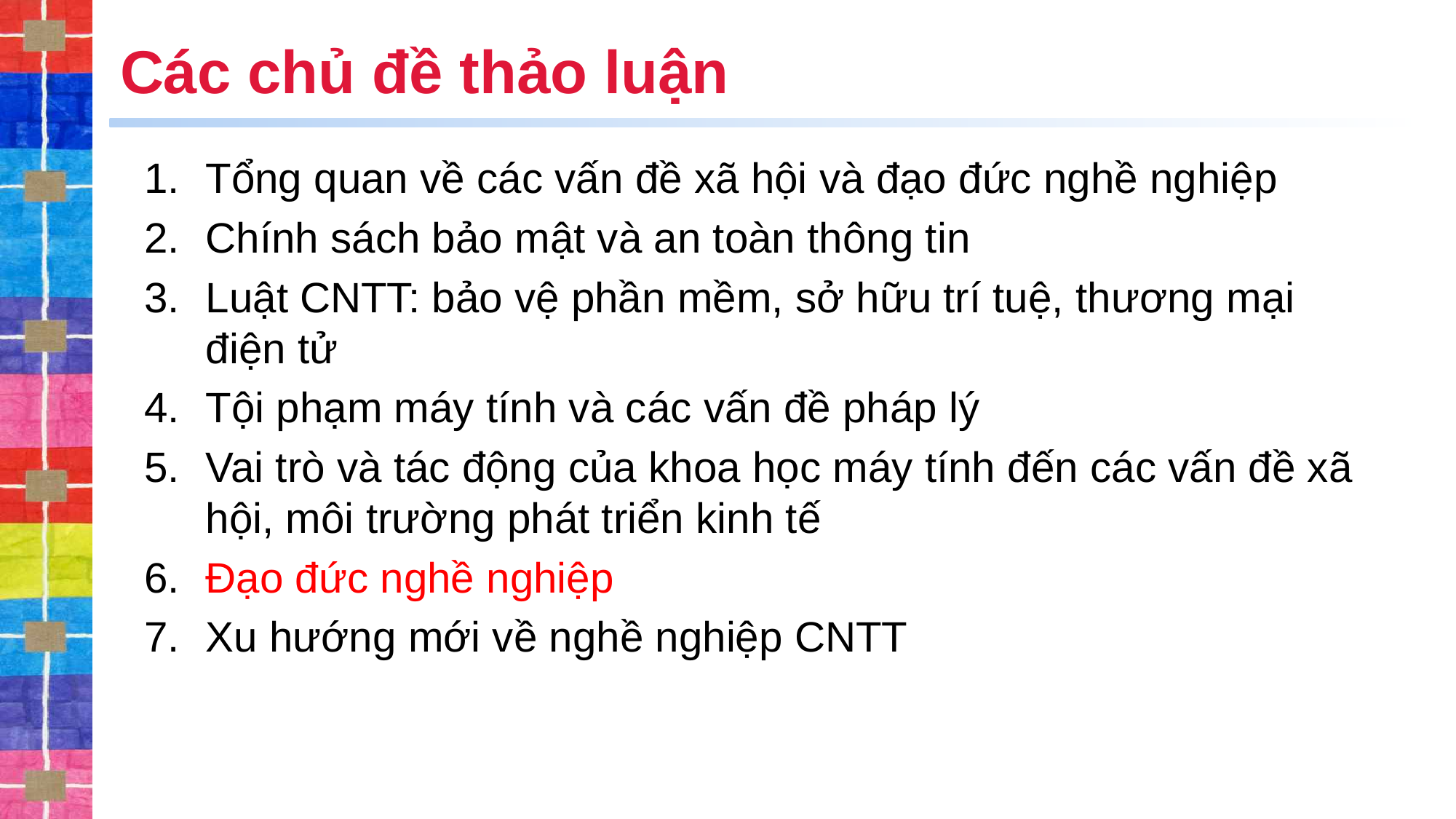

# Các chủ đề thảo luận
Tổng quan về các vấn đề xã hội và đạo đức nghề nghiệp
Chính sách bảo mật và an toàn thông tin
Luật CNTT: bảo vệ phần mềm, sở hữu trí tuệ, thương mại điện tử
Tội phạm máy tính và các vấn đề pháp lý
Vai trò và tác động của khoa học máy tính đến các vấn đề xã hội, môi trường phát triển kinh tế
Đạo đức nghề nghiệp
Xu hướng mới về nghề nghiệp CNTT